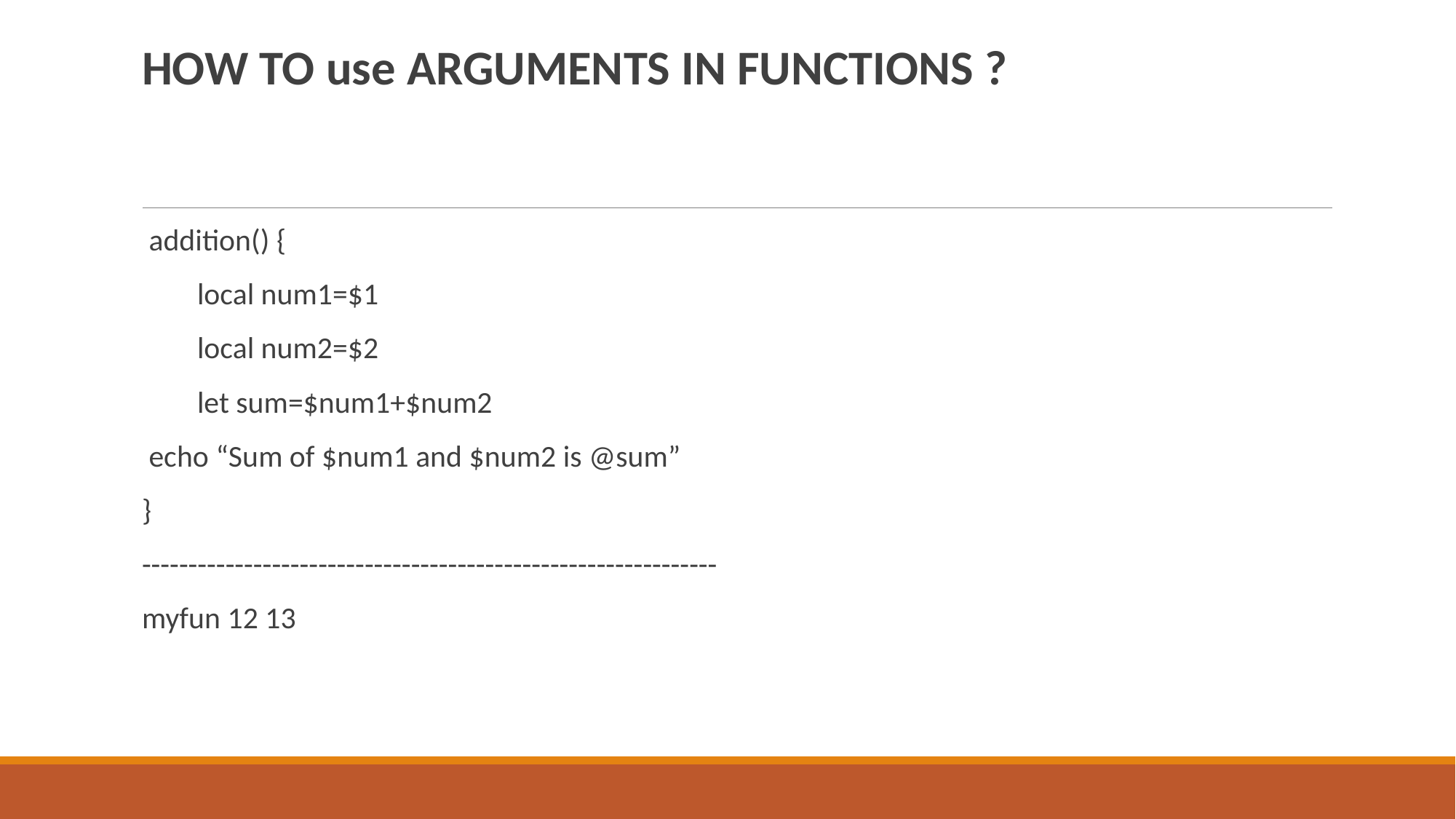

HOW TO use ARGUMENTS IN FUNCTIONS ?

 addition() {
        local num1=$1
        local num2=$2
        let sum=$num1+$num2
 echo “Sum of $num1 and $num2 is @sum”
}
--------------------------------------------------------------
myfun 12 13